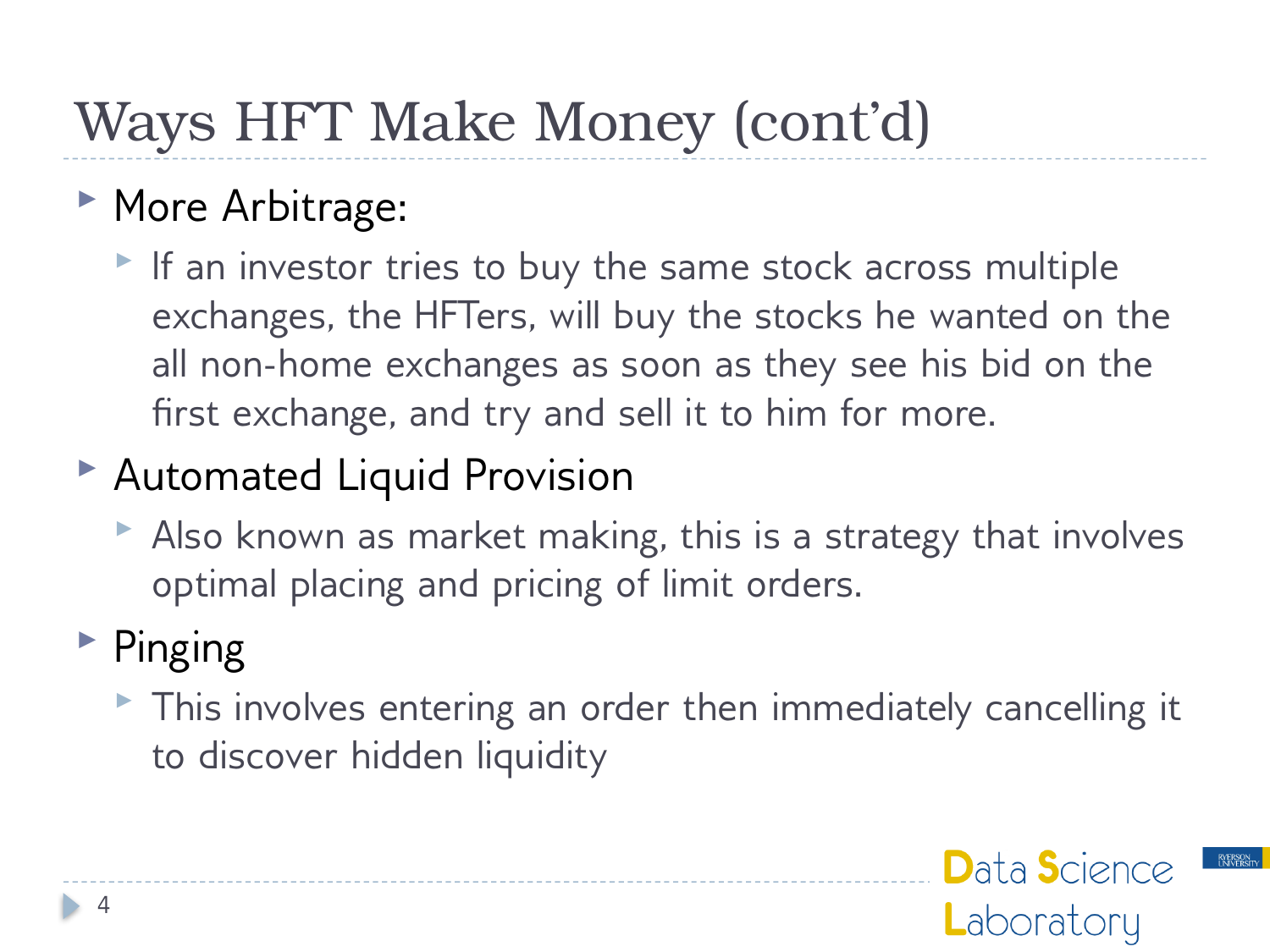

# Ways HFT Make Money (cont’d)
More Arbitrage:
If an investor tries to buy the same stock across multiple exchanges, the HFTers, will buy the stocks he wanted on the all non-home exchanges as soon as they see his bid on the first exchange, and try and sell it to him for more.
Automated Liquid Provision
Also known as market making, this is a strategy that involves optimal placing and pricing of limit orders.
Pinging
This involves entering an order then immediately cancelling it to discover hidden liquidity

4